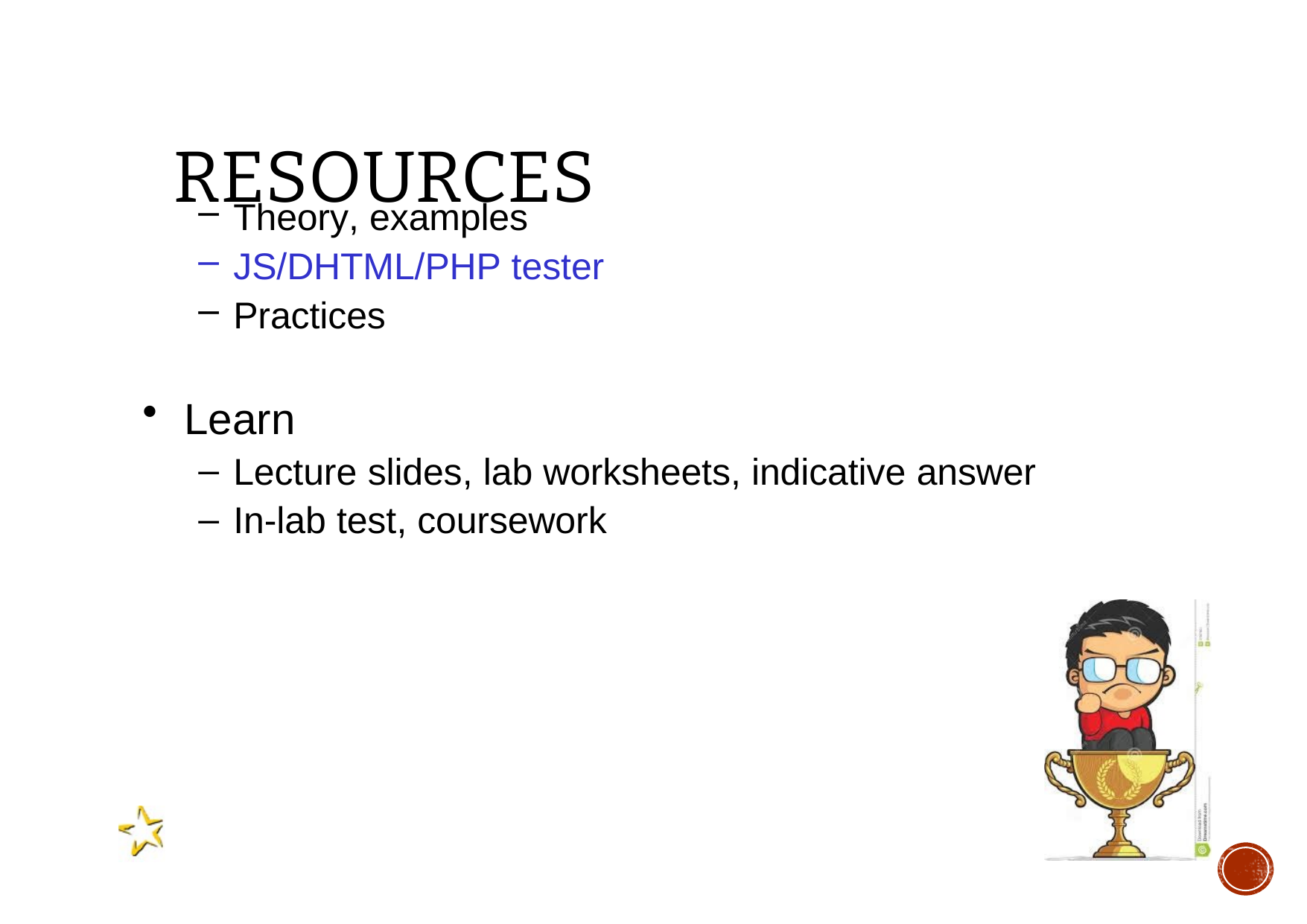

# Resources
Theory, examples
JS/DHTML/PHP tester
Practices

Learn
Lecture slides, lab worksheets, indicative answer
In-lab test, coursework